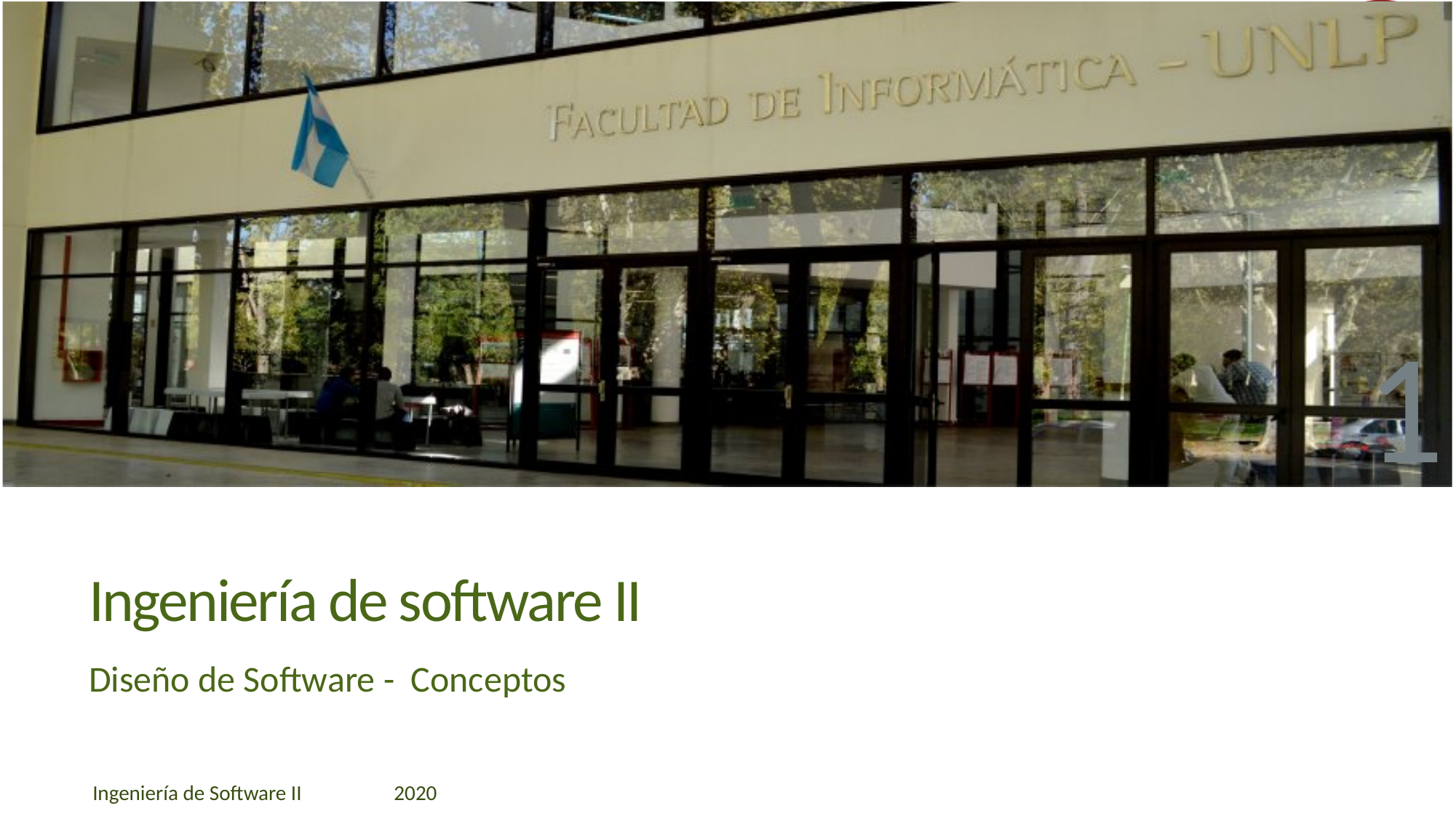

1
Ingeniería de software II
Diseño de Software -  Conceptos
Ingeniería de Software II
2020